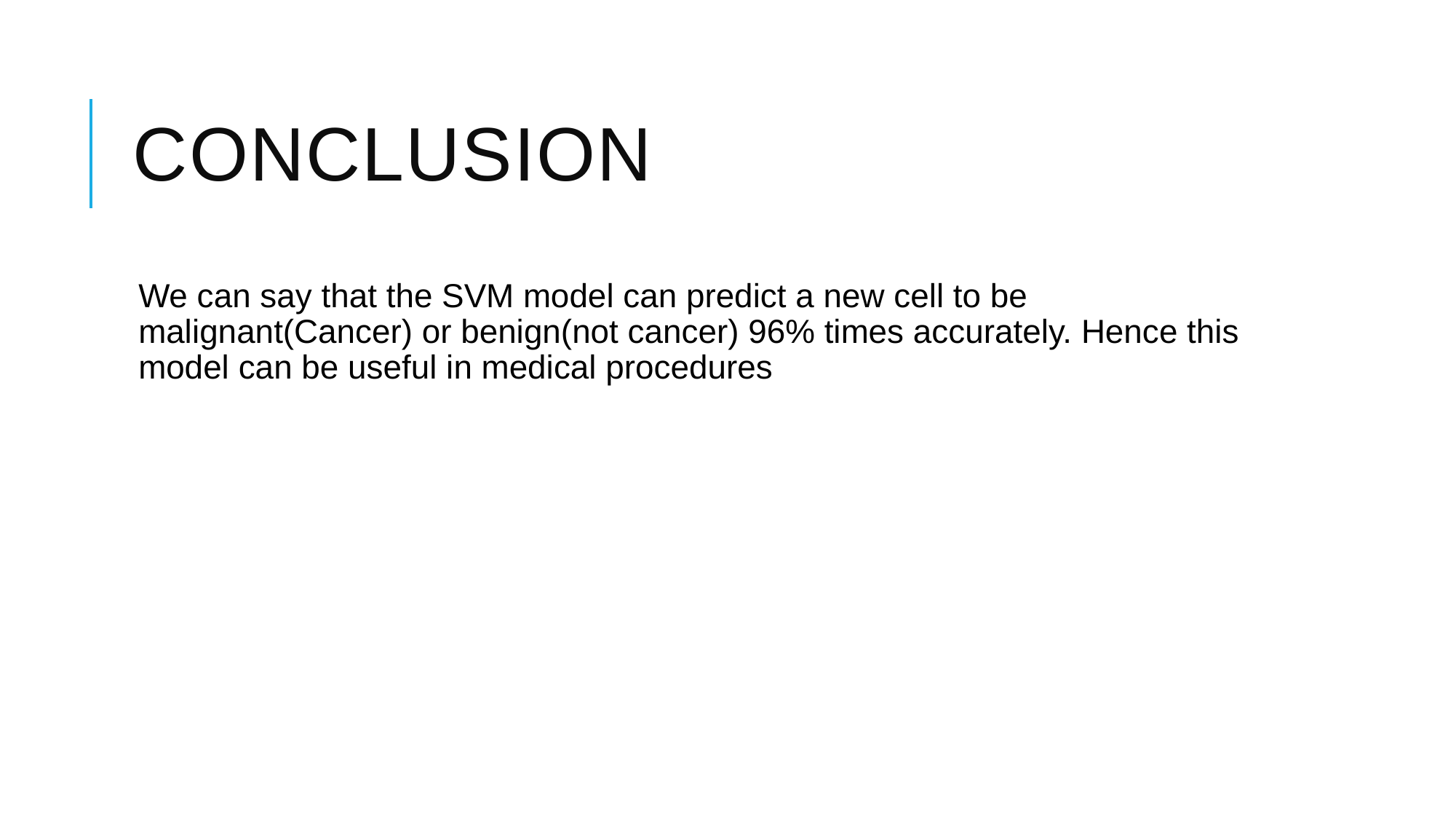

# Conclusion
We can say that the SVM model can predict a new cell to be malignant(Cancer) or benign(not cancer) 96% times accurately. Hence this model can be useful in medical procedures